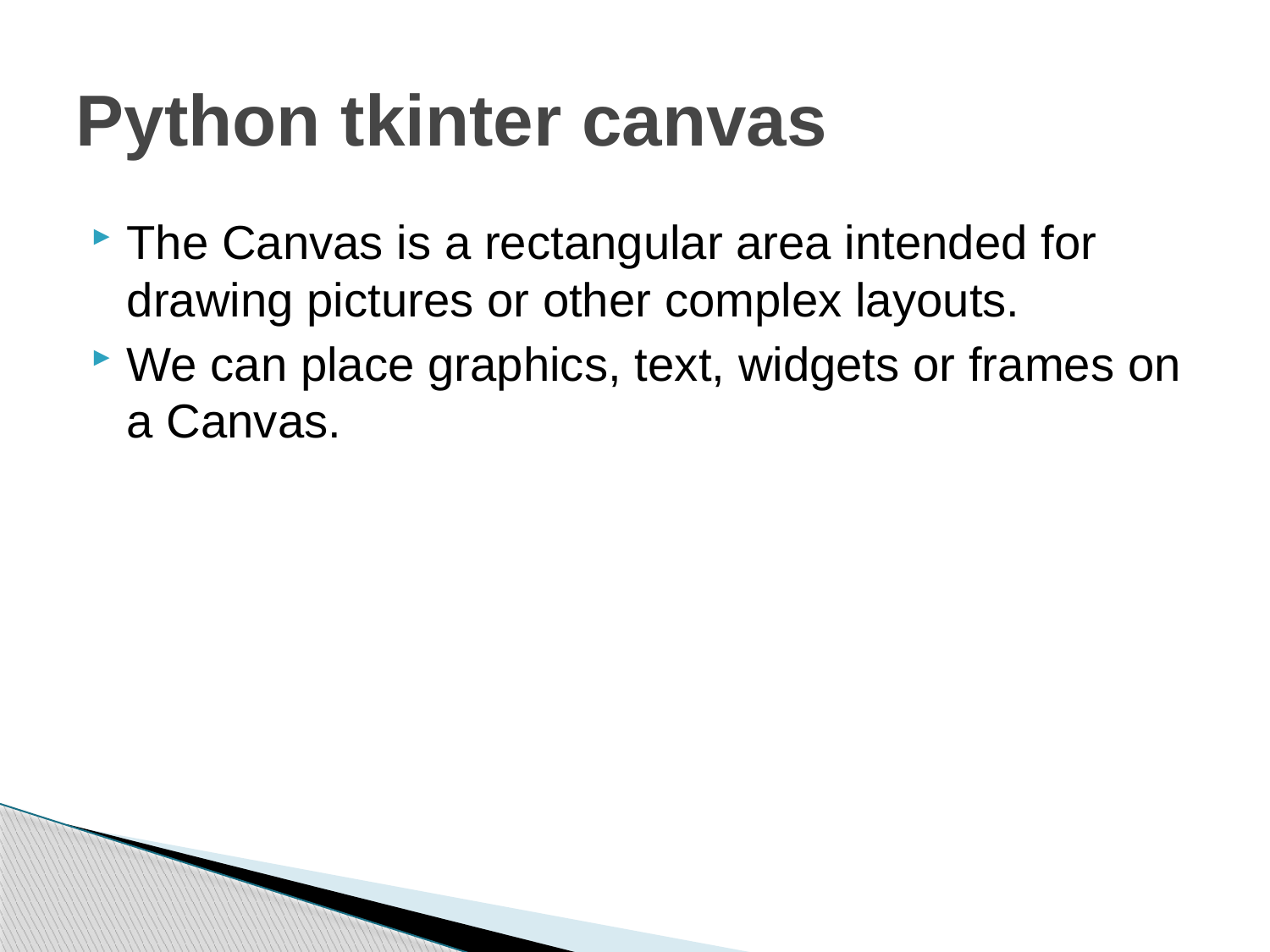

# Python tkinter canvas
The Canvas is a rectangular area intended for drawing pictures or other complex layouts.
We can place graphics, text, widgets or frames on a Canvas.